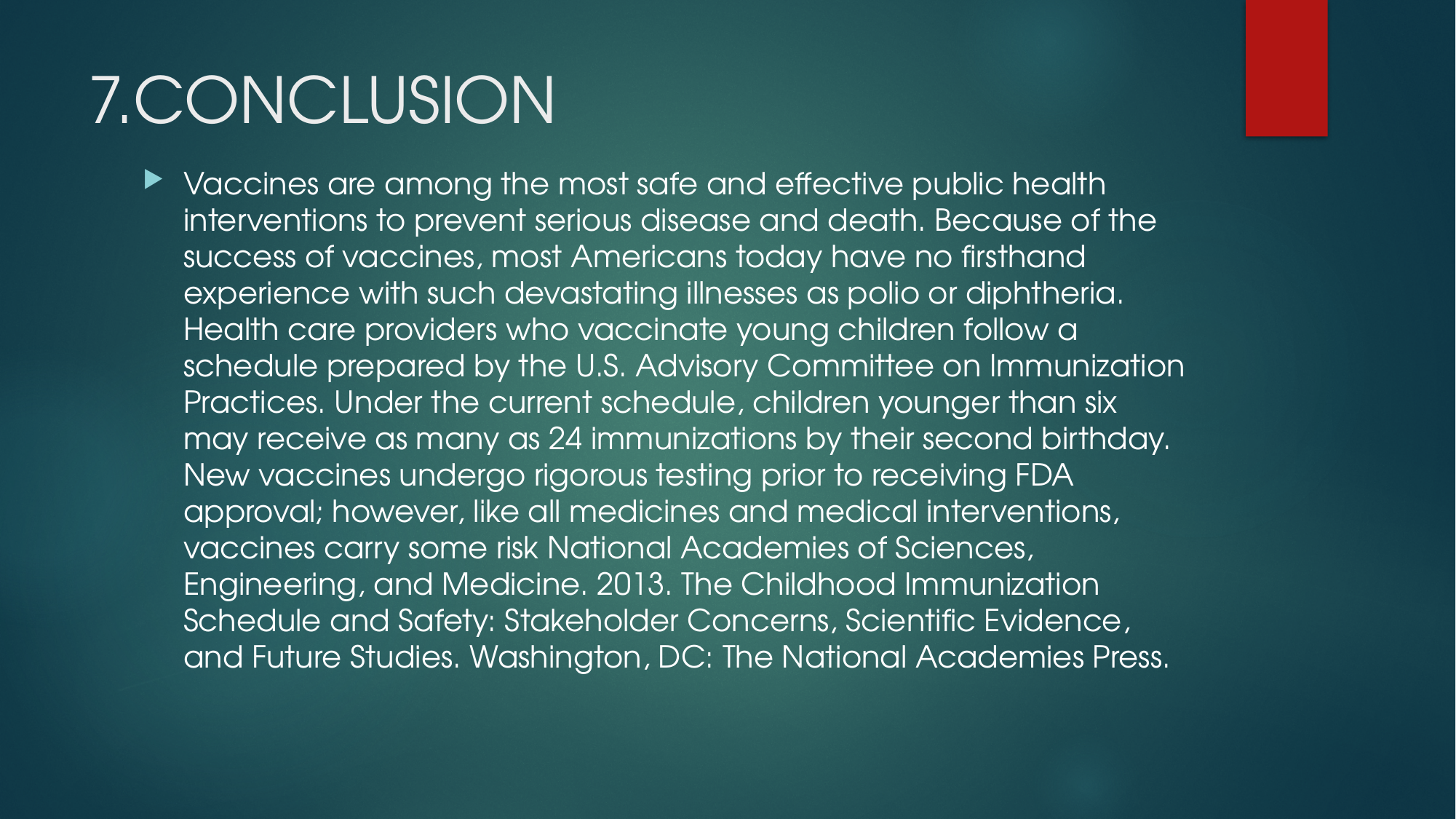

# 7.CONCLUSION
Vaccines are among the most safe and effective public health interventions to prevent serious disease and death. Because of the success of vaccines, most Americans today have no firsthand experience with such devastating illnesses as polio or diphtheria. Health care providers who vaccinate young children follow a schedule prepared by the U.S. Advisory Committee on Immunization Practices. Under the current schedule, children younger than six may receive as many as 24 immunizations by their second birthday. New vaccines undergo rigorous testing prior to receiving FDA approval; however, like all medicines and medical interventions, vaccines carry some risk National Academies of Sciences, Engineering, and Medicine. 2013. The Childhood Immunization Schedule and Safety: Stakeholder Concerns, Scientific Evidence, and Future Studies. Washington, DC: The National Academies Press.